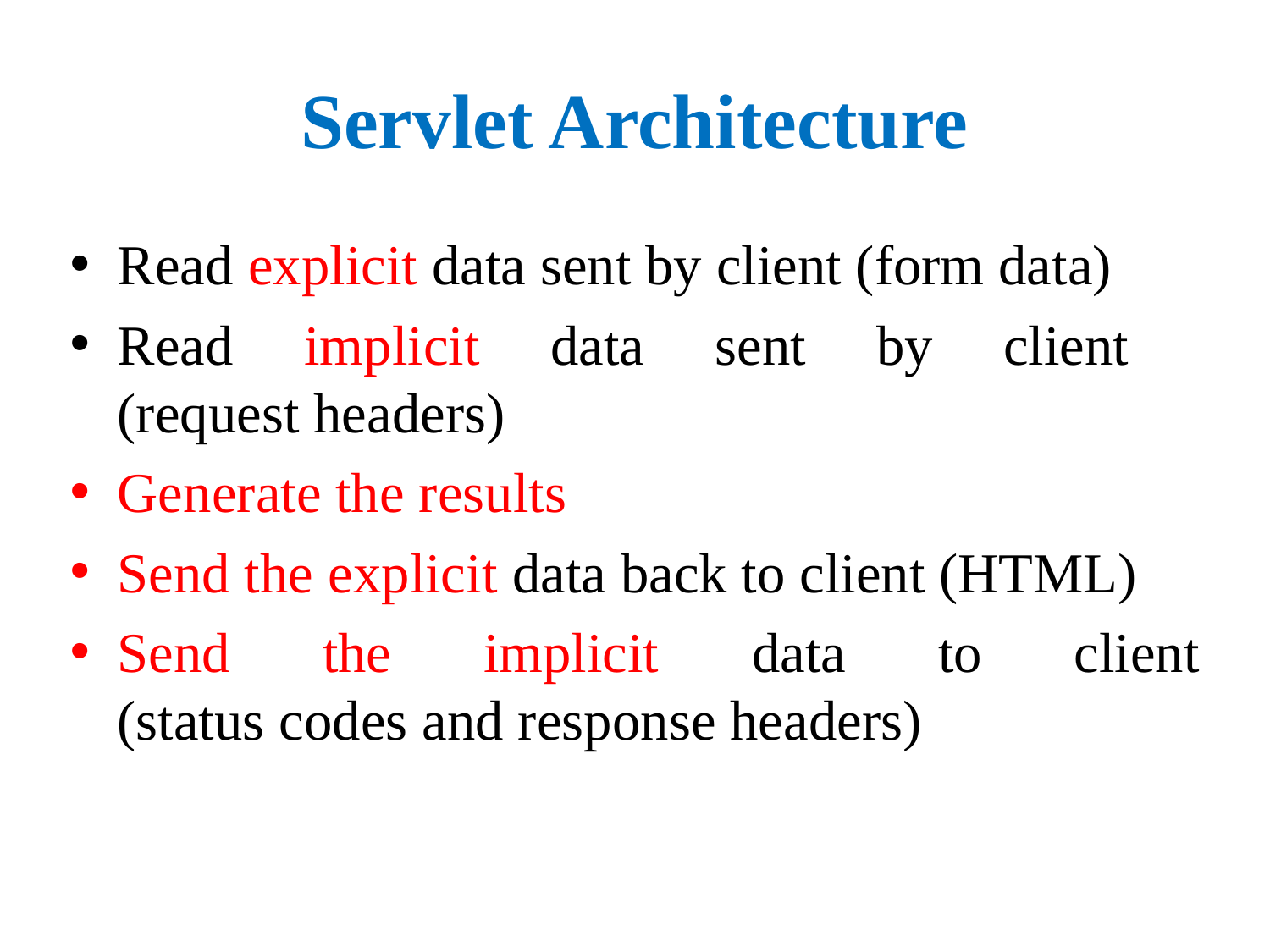

# Servlet Architecture
Read explicit data sent by client (form data)
Read implicit data sent by client
(request headers)
Generate the results
Send the explicit data back to client (HTML)
Send the implicit data to client
(status codes and response headers)